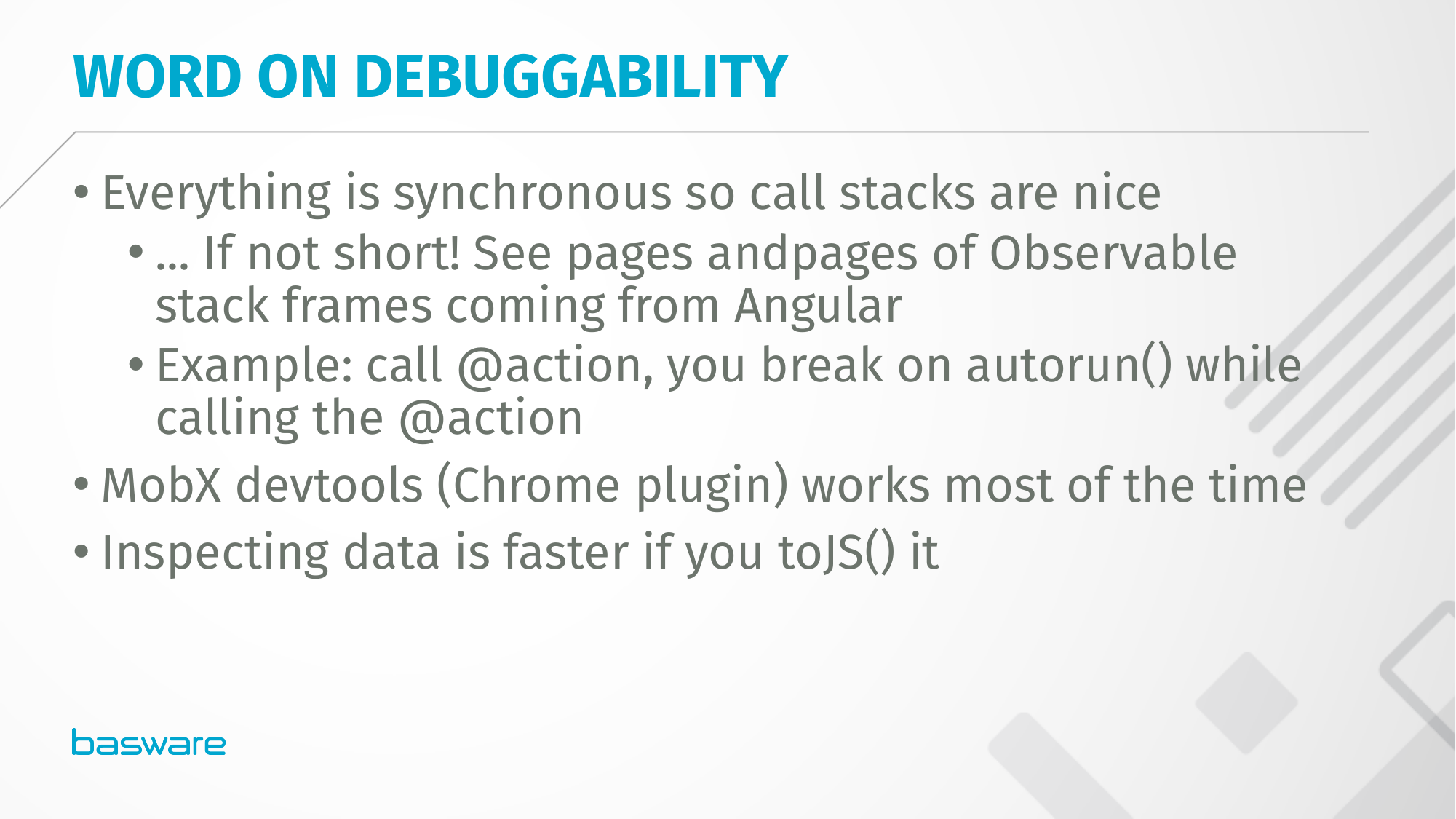

Word on debuggability
Everything is synchronous so call stacks are nice
... If not short! See pages andpages of Observable stack frames coming from Angular
Example: call @action, you break on autorun() while calling the @action
MobX devtools (Chrome plugin) works most of the time
Inspecting data is faster if you toJS() it